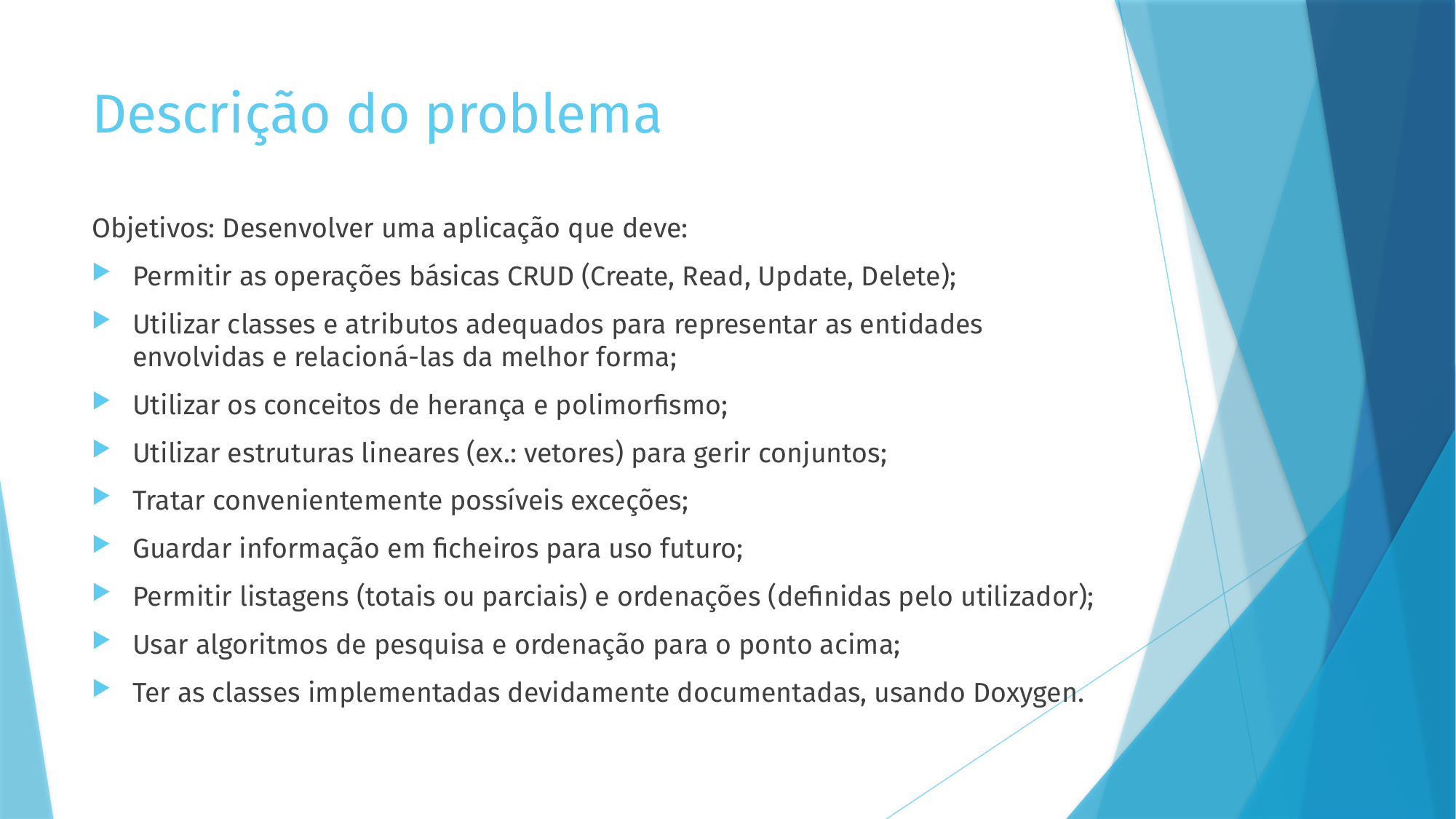

# Descrição do problema
Objetivos: Desenvolver uma aplicação que deve:
Permitir as operações básicas CRUD (Create, Read, Update, Delete);
Utilizar classes e atributos adequados para representar as entidades envolvidas e relacioná-las da melhor forma;
Utilizar os conceitos de herança e polimorfismo;
Utilizar estruturas lineares (ex.: vetores) para gerir conjuntos;
Tratar convenientemente possíveis exceções;
Guardar informação em ficheiros para uso futuro;
Permitir listagens (totais ou parciais) e ordenações (definidas pelo utilizador);
Usar algoritmos de pesquisa e ordenação para o ponto acima;
Ter as classes implementadas devidamente documentadas, usando Doxygen.